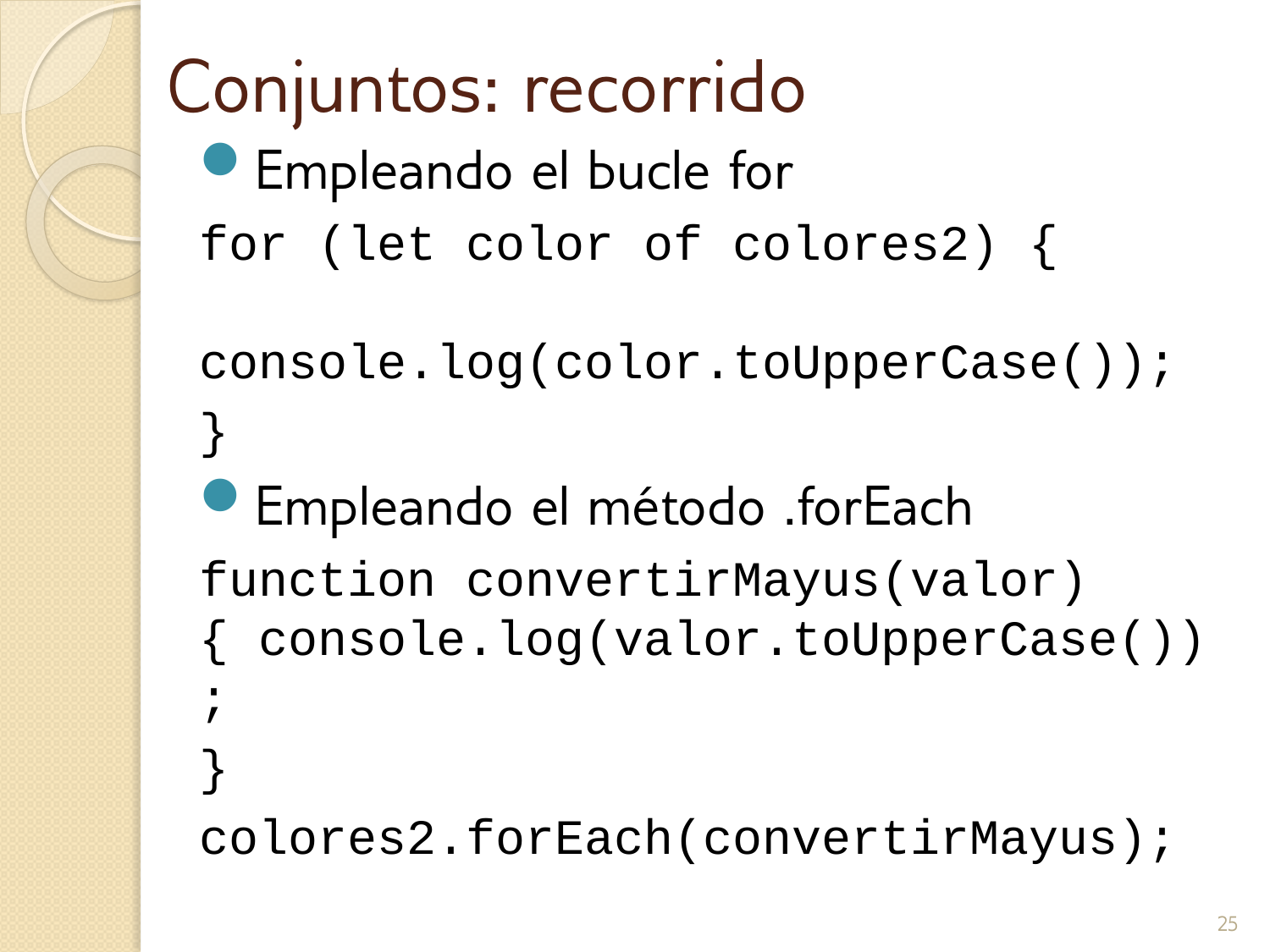

25
# Conjuntos: recorrido
Empleando el bucle for
for (let color of colores2) {               	console.log(color.toUpperCase());
}
Empleando el método .forEach
function convertirMayus(valor){ console.log(valor.toUpperCase());
}
colores2.forEach(convertirMayus);